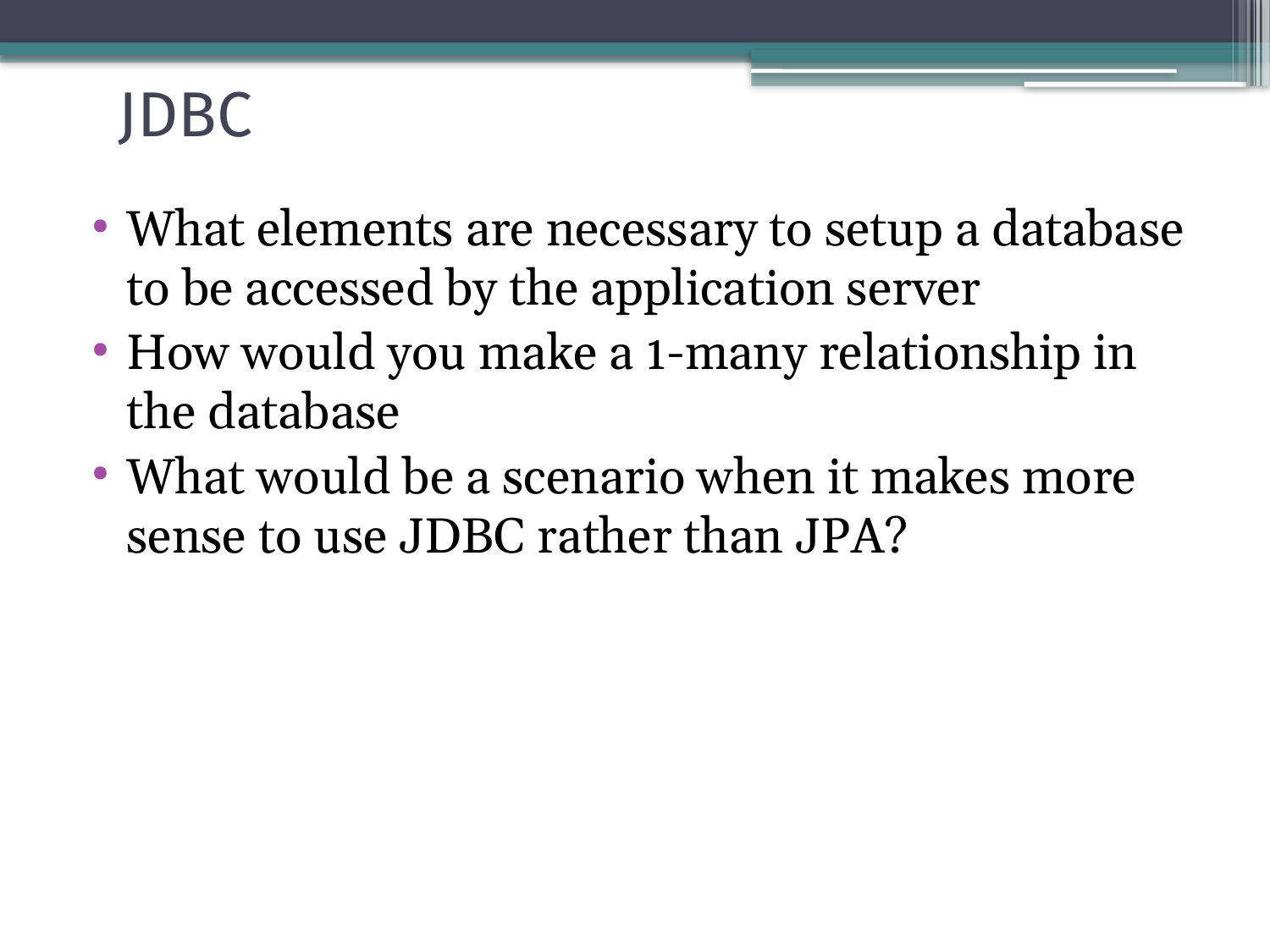

# JDBC
What elements are necessary to setup a database to be accessed by the application server
How would you make a 1-many relationship in the database
What would be a scenario when it makes more sense to use JDBC rather than JPA?